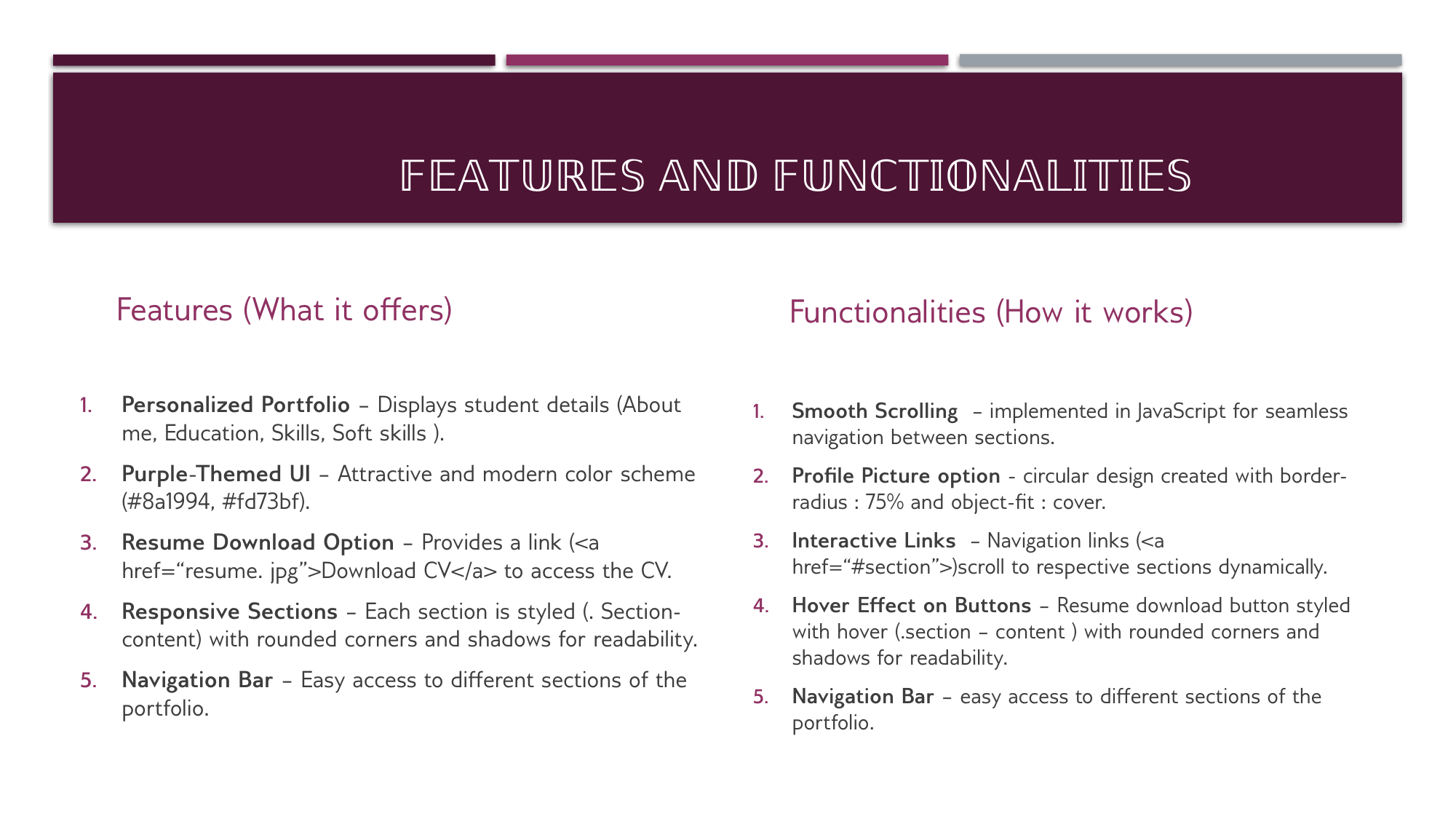

# 𝔽𝔼𝔸𝕋𝕌ℝ𝔼𝕊 𝔸ℕ𝔻 𝔽𝕌ℕℂ𝕋𝕀𝕆ℕ𝔸𝕃𝕀𝕋𝕀𝔼𝕊
Features (What it offers)
Functionalities (How it works)

Personalized Portfolio – Displays student details (About me, Education, Skills, Soft skills ).
Purple-Themed UI – Attractive and modern color scheme (#8a1994, #fd73bf).
Resume Download Option – Provides a link (<a href=“resume. jpg”>Download CV</a> to access the CV.
Responsive Sections – Each section is styled (. Section-content) with rounded corners and shadows for readability.
Navigation Bar – Easy access to different sections of the portfolio.

Smooth Scrolling  – implemented in JavaScript for seamless navigation between sections.
Profile Picture option - circular design created with border-radius : 75% and object-fit : cover.
Interactive Links  – Navigation links (<a href=“#section”>)scroll to respective sections dynamically.
Hover Effect on Buttons – Resume download button styled with hover (.section – content ) with rounded corners and shadows for readability.
Navigation Bar – easy access to different sections of the portfolio.